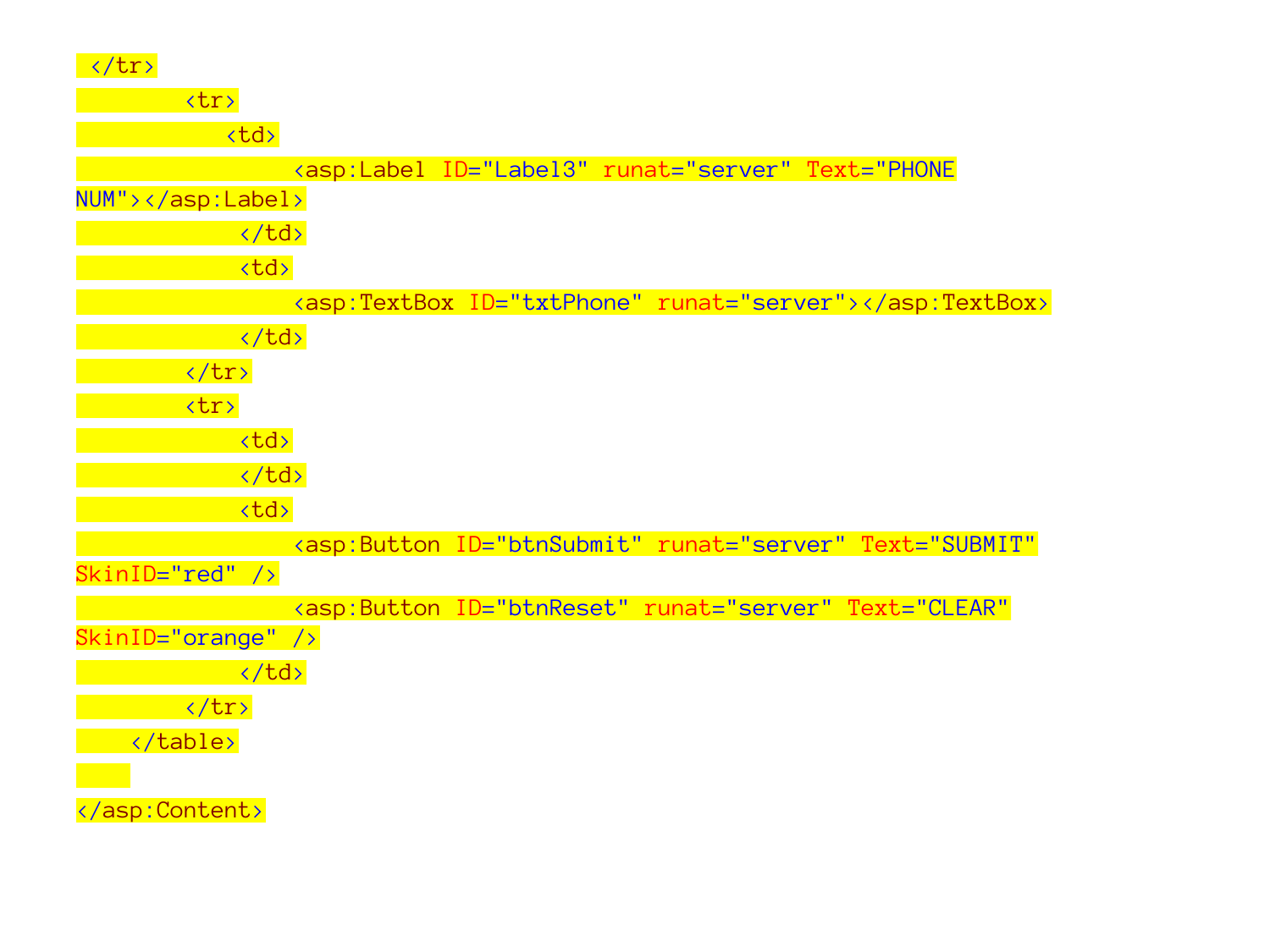

</tr>
        <tr>
           <td>
                <asp:Label ID="Label3" runat="server" Text="PHONE NUM"></asp:Label>
            </td>
            <td>
                <asp:TextBox ID="txtPhone" runat="server"></asp:TextBox>
            </td>
        </tr>
        <tr>
            <td>
            </td>
            <td>
                <asp:Button ID="btnSubmit" runat="server" Text="SUBMIT" SkinID="red" />
                <asp:Button ID="btnReset" runat="server" Text="CLEAR" SkinID="orange" />
            </td>
        </tr>
    </table>

</asp:Content>